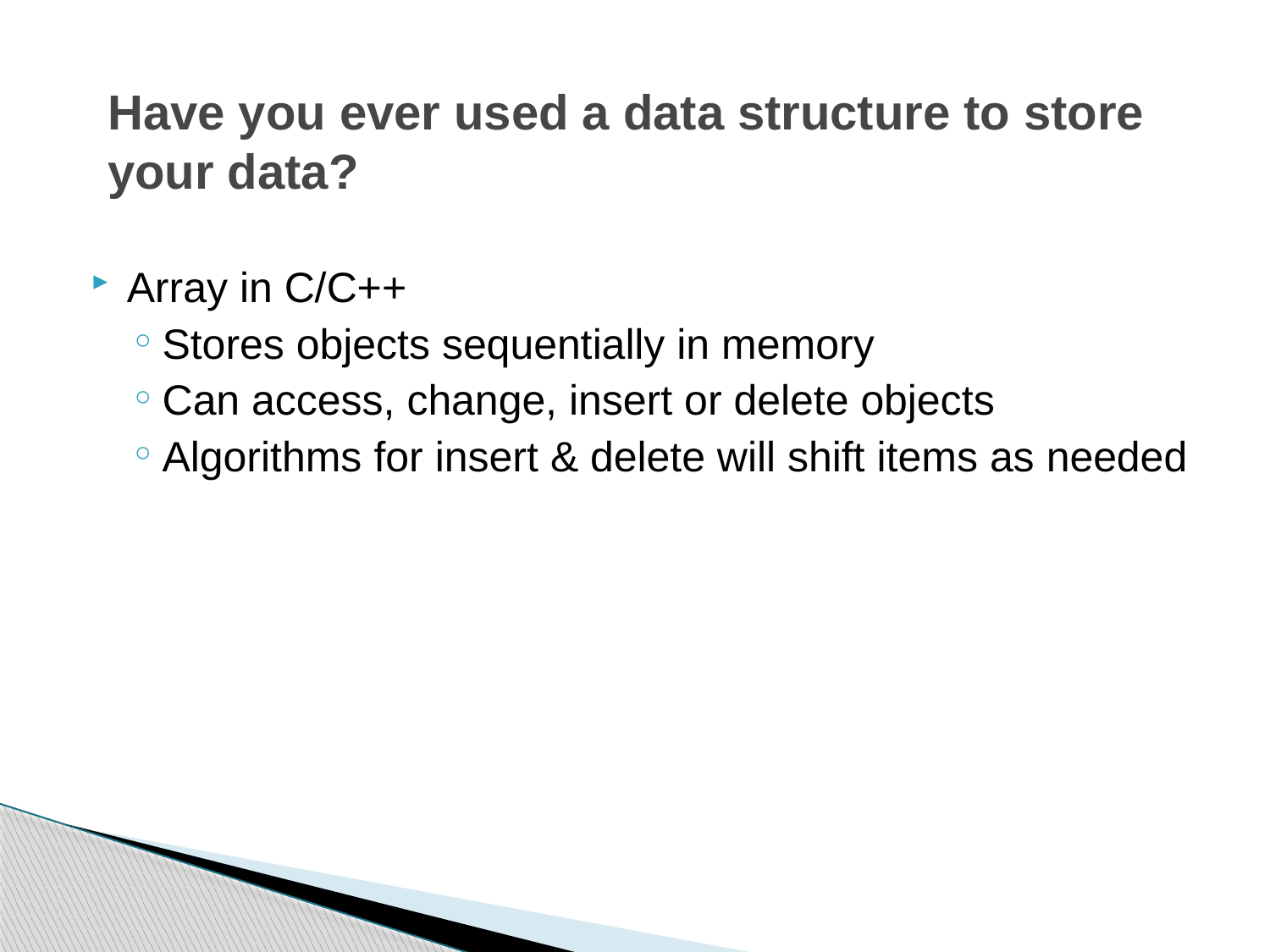

# Have you ever used a data structure to store your data?
Array in C/C++
Stores objects sequentially in memory
Can access, change, insert or delete objects
Algorithms for insert & delete will shift items as needed